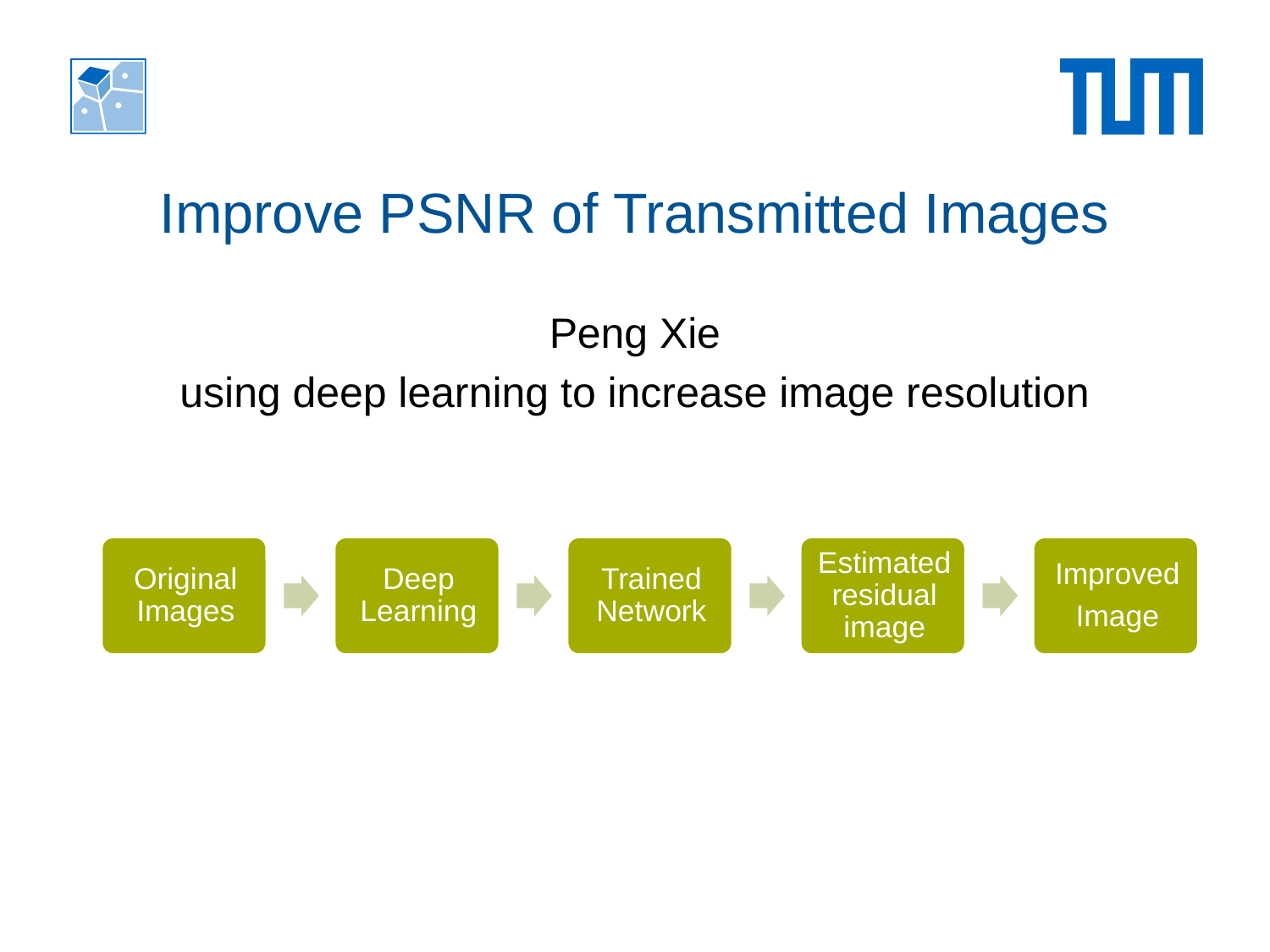

# Improve PSNR of Transmitted Images
Peng Xie
using deep learning to increase image resolution
Original Images

Deep Learning

Trained Network

Estimated residual image

Improved
Image